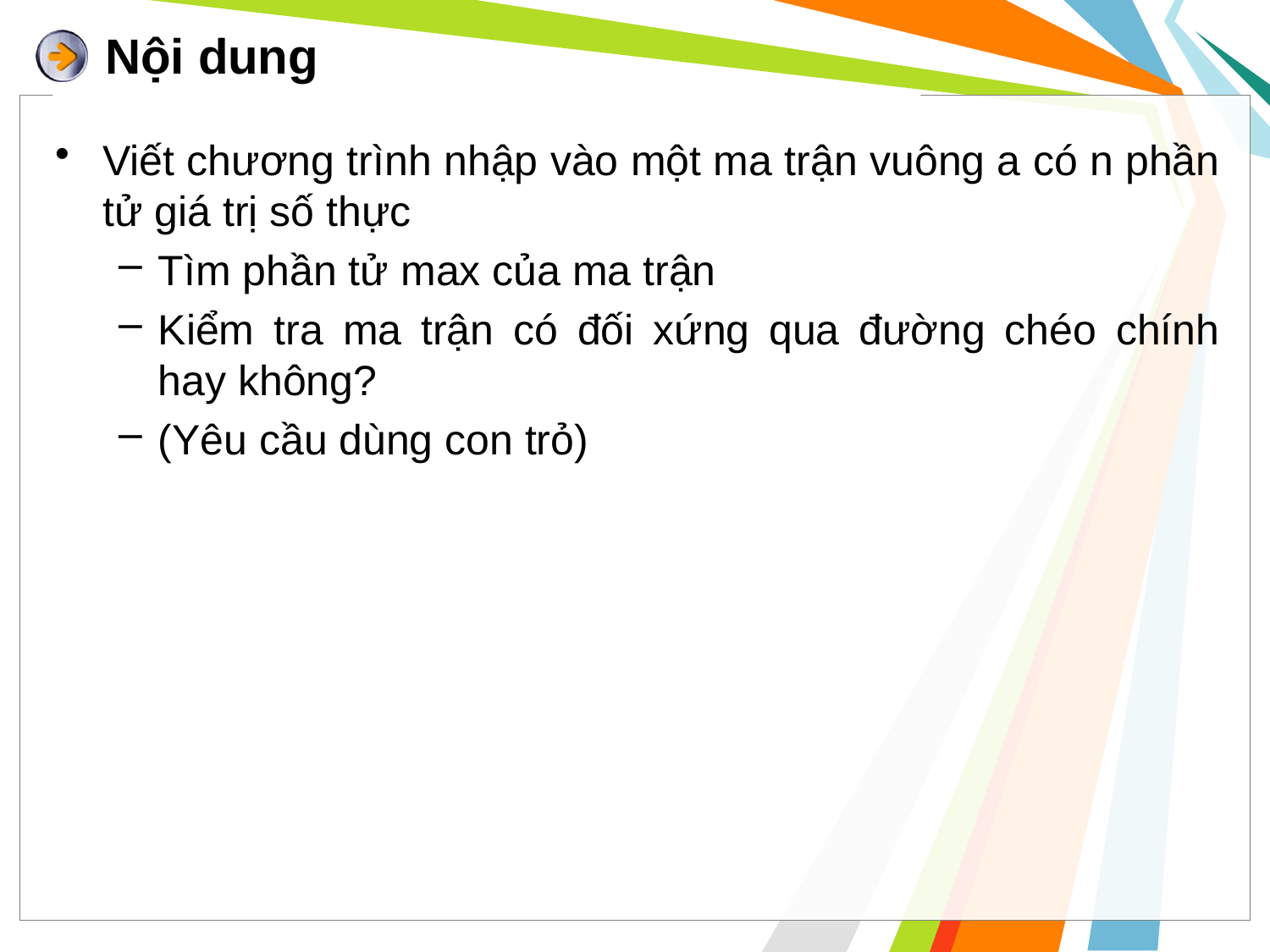

# Nội dung
Viết chương trình nhập vào một ma trận vuông a có n phần tử giá trị số thực
Tìm phần tử max của ma trận
Kiểm tra ma trận có đối xứng qua đường chéo chính hay không?
(Yêu cầu dùng con trỏ)